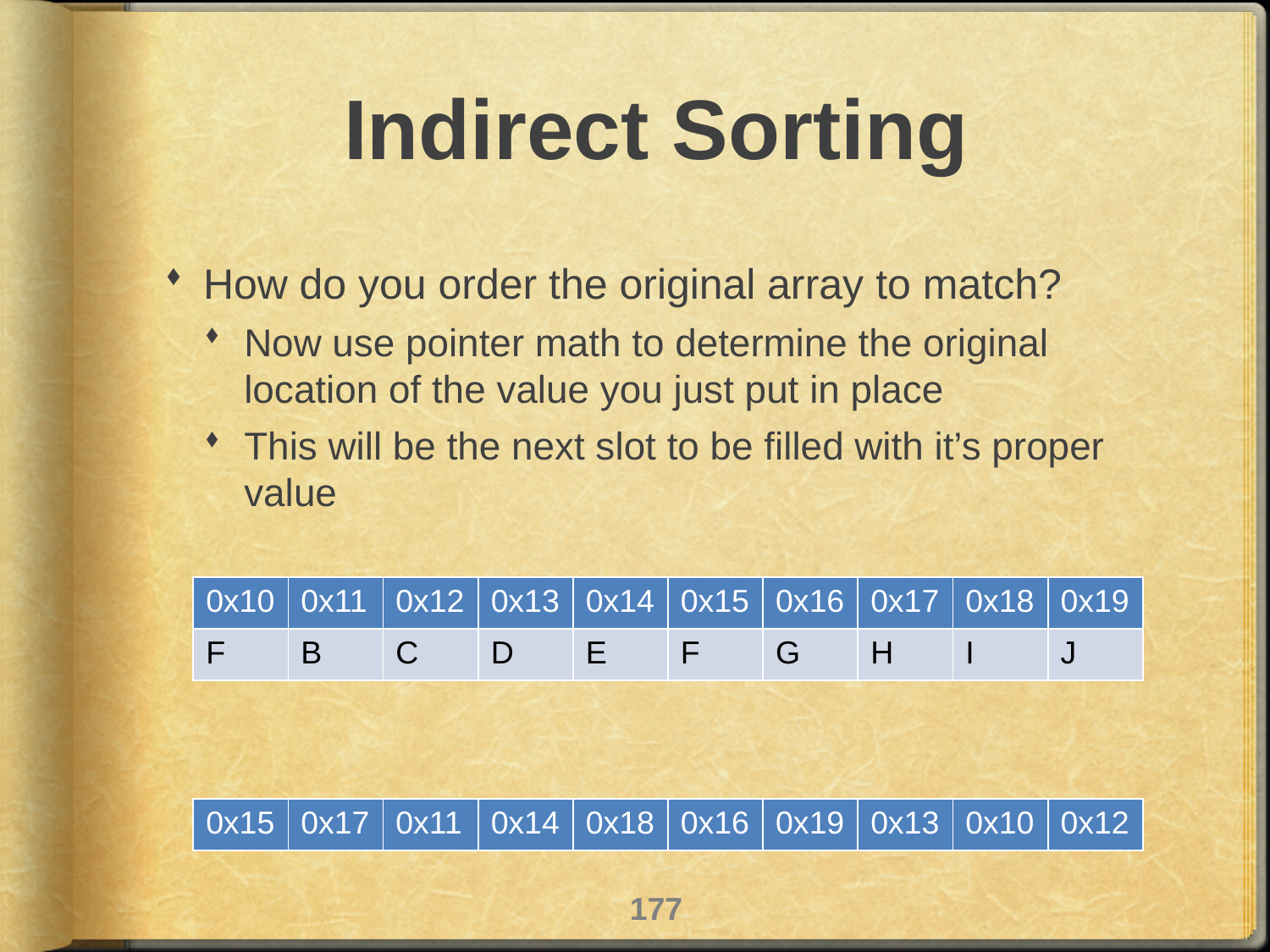

# Indirect Sorting
How do you order the original array to match?
Now use pointer math to determine the original location of the value you just put in place
This will be the next slot to be filled with it’s proper value
| 0x10 | 0x11 | 0x12 | 0x13 | 0x14 | 0x15 | 0x16 | 0x17 | 0x18 | 0x19 |
| --- | --- | --- | --- | --- | --- | --- | --- | --- | --- |
| F | B | C | D | E | F | G | H | I | J |
| 0x15 | 0x17 | 0x11 | 0x14 | 0x18 | 0x16 | 0x19 | 0x13 | 0x10 | 0x12 |
| --- | --- | --- | --- | --- | --- | --- | --- | --- | --- |
177